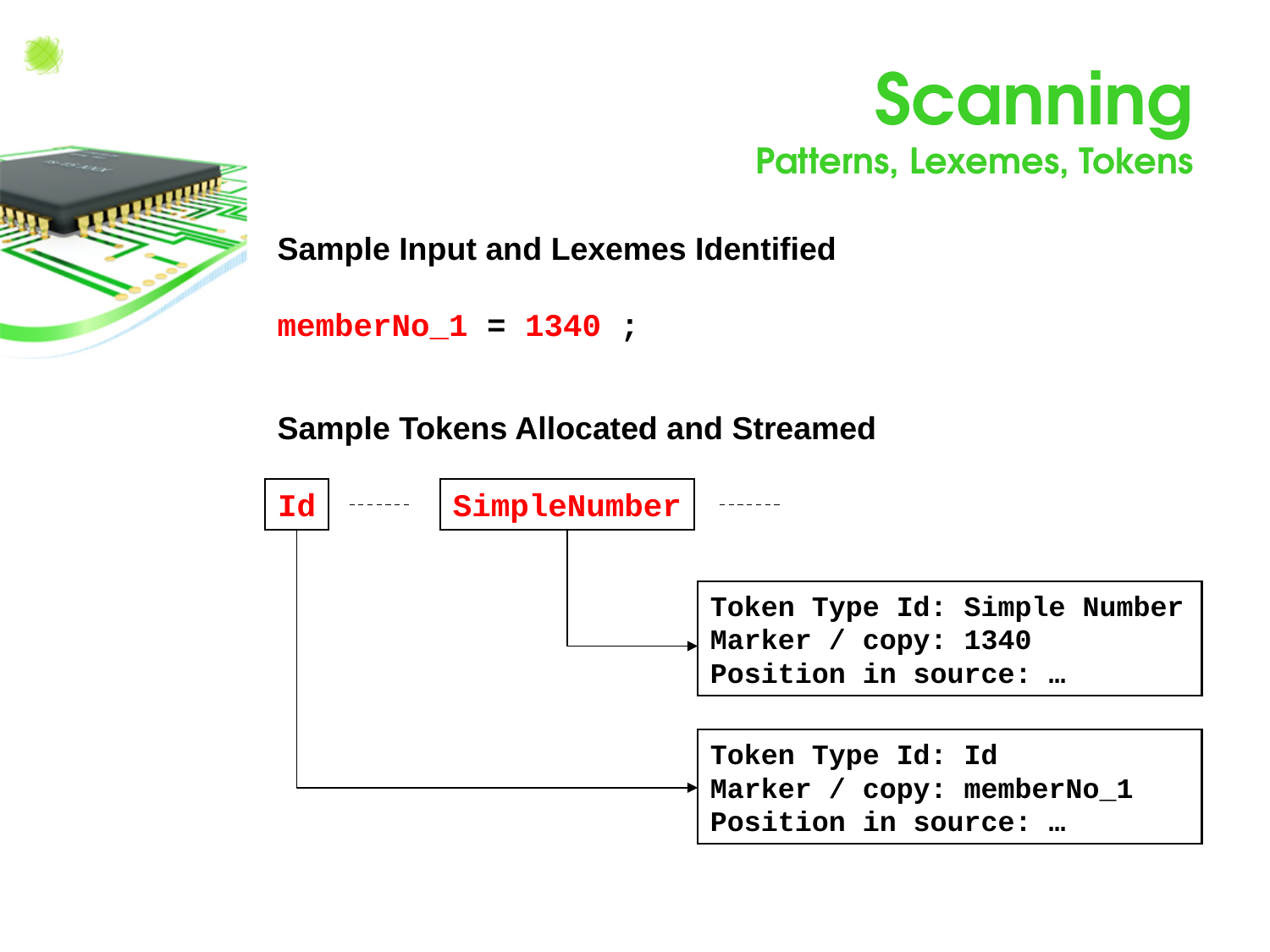

# Scanning Patterns, Lexemes, Tokens
Sample Input and Lexemes Identified

memberNo_1 = 1340 ;
Sample Tokens Allocated and Streamed
Id
SimpleNumber
Token Type Id: Simple Number
Marker / copy: 1340
Position in source: …
Token Type Id: Id
Marker / copy: memberNo_1
Position in source: …